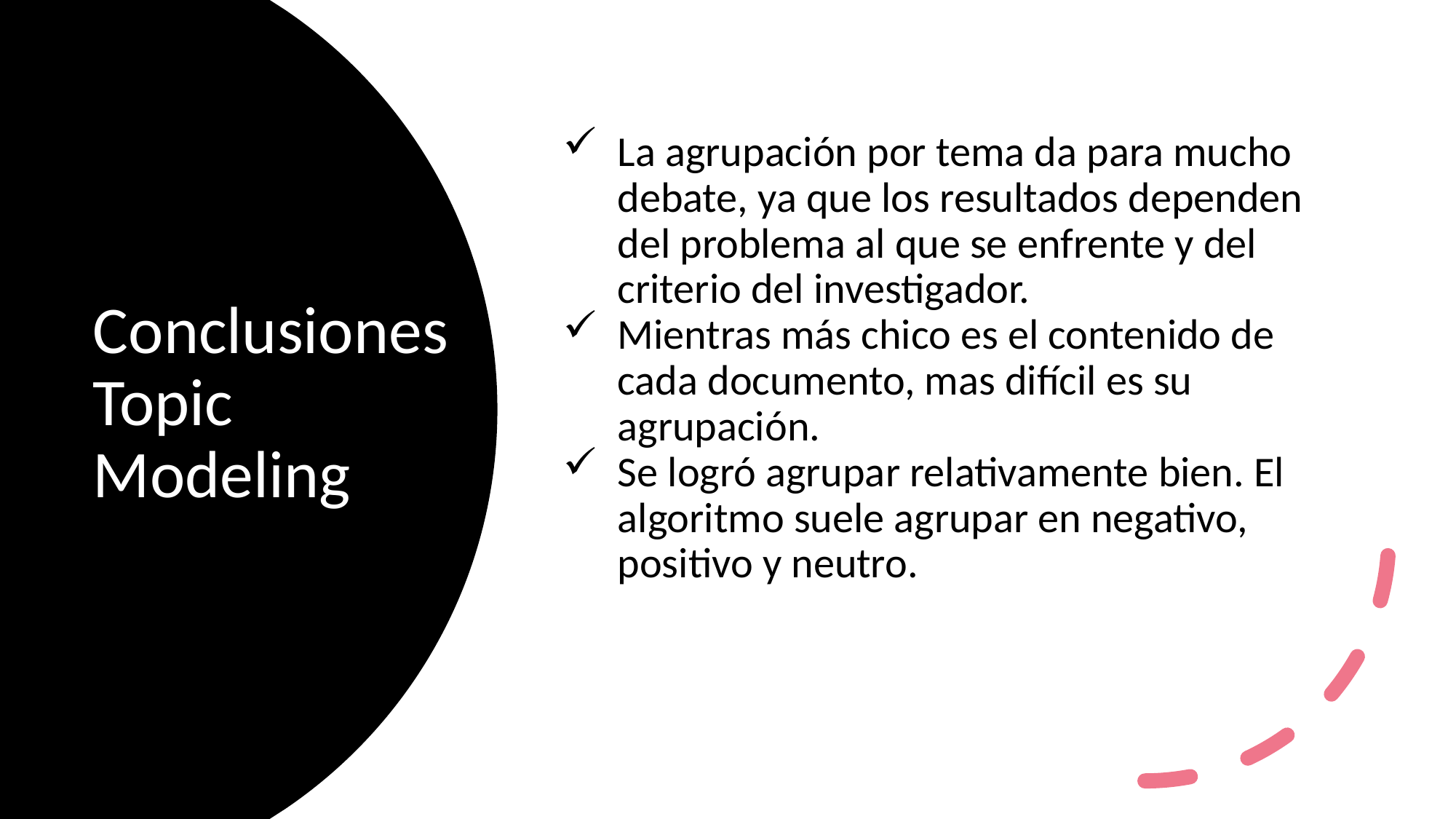

La agrupación por tema da para mucho debate, ya que los resultados dependen del problema al que se enfrente y del criterio del investigador.
Mientras más chico es el contenido de cada documento, mas difícil es su agrupación.
Se logró agrupar relativamente bien. El algoritmo suele agrupar en negativo, positivo y neutro.

# Conclusiones Topic Modeling